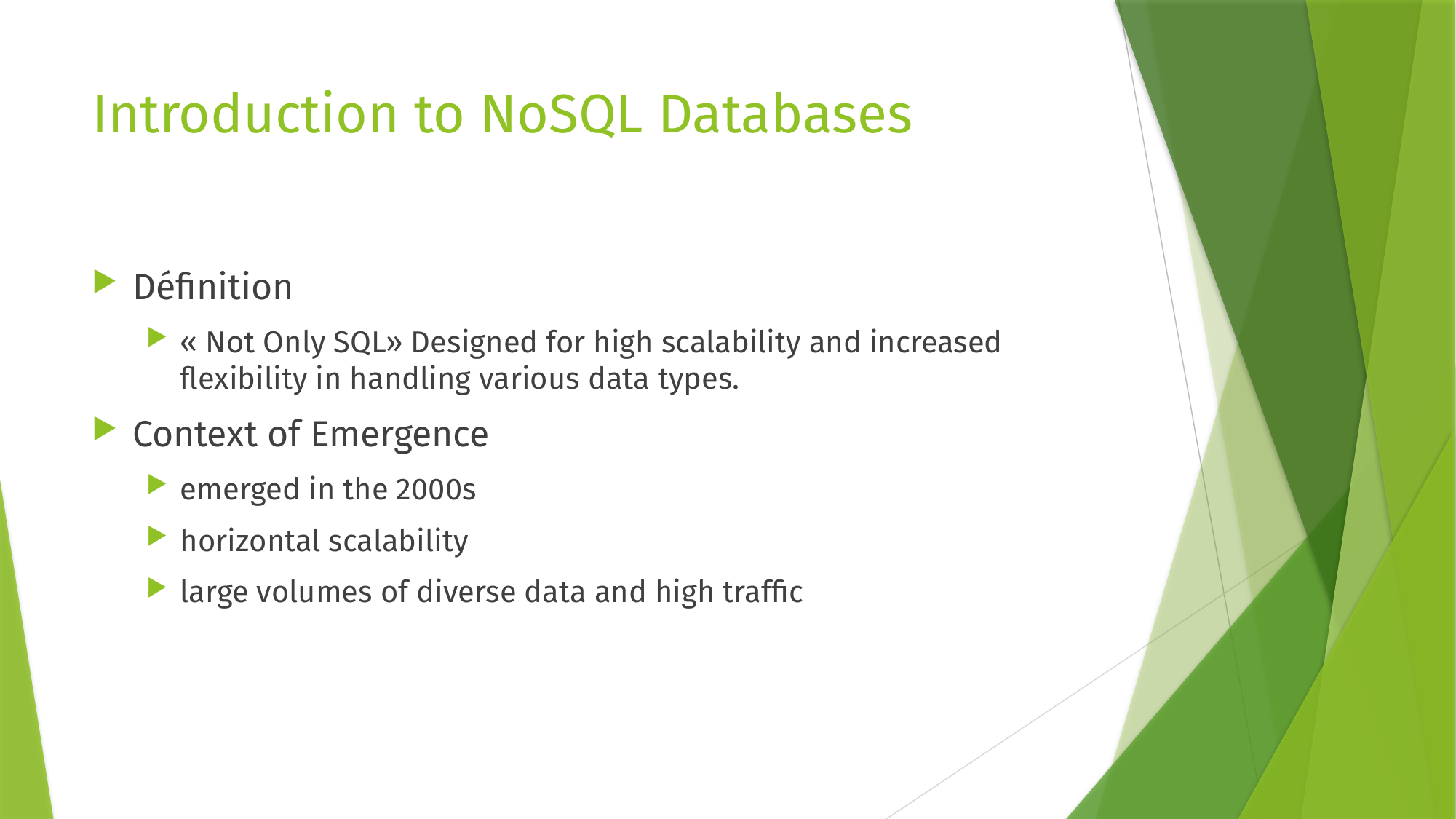

# Introduction to NoSQL Databases
Définition
« Not Only SQL» Designed for high scalability and increased flexibility in handling various data types.
Context of Emergence
emerged in the 2000s
horizontal scalability
large volumes of diverse data and high traffic